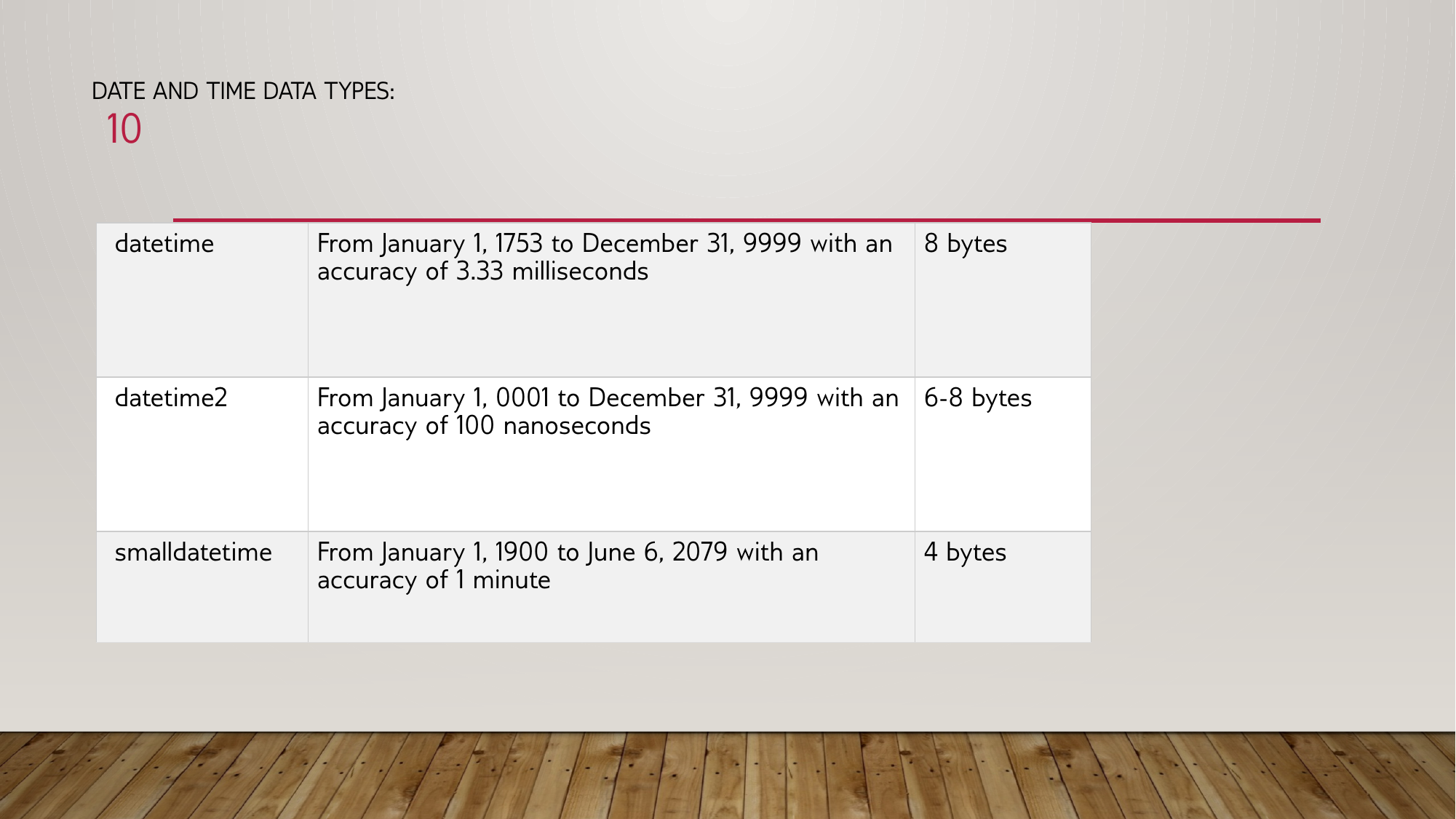

# Date and Time data types:
10
| datetime | From January 1, 1753 to December 31, 9999 with an accuracy of 3.33 milliseconds | 8 bytes |
| --- | --- | --- |
| datetime2 | From January 1, 0001 to December 31, 9999 with an accuracy of 100 nanoseconds | 6-8 bytes |
| smalldatetime | From January 1, 1900 to June 6, 2079 with an accuracy of 1 minute | 4 bytes |